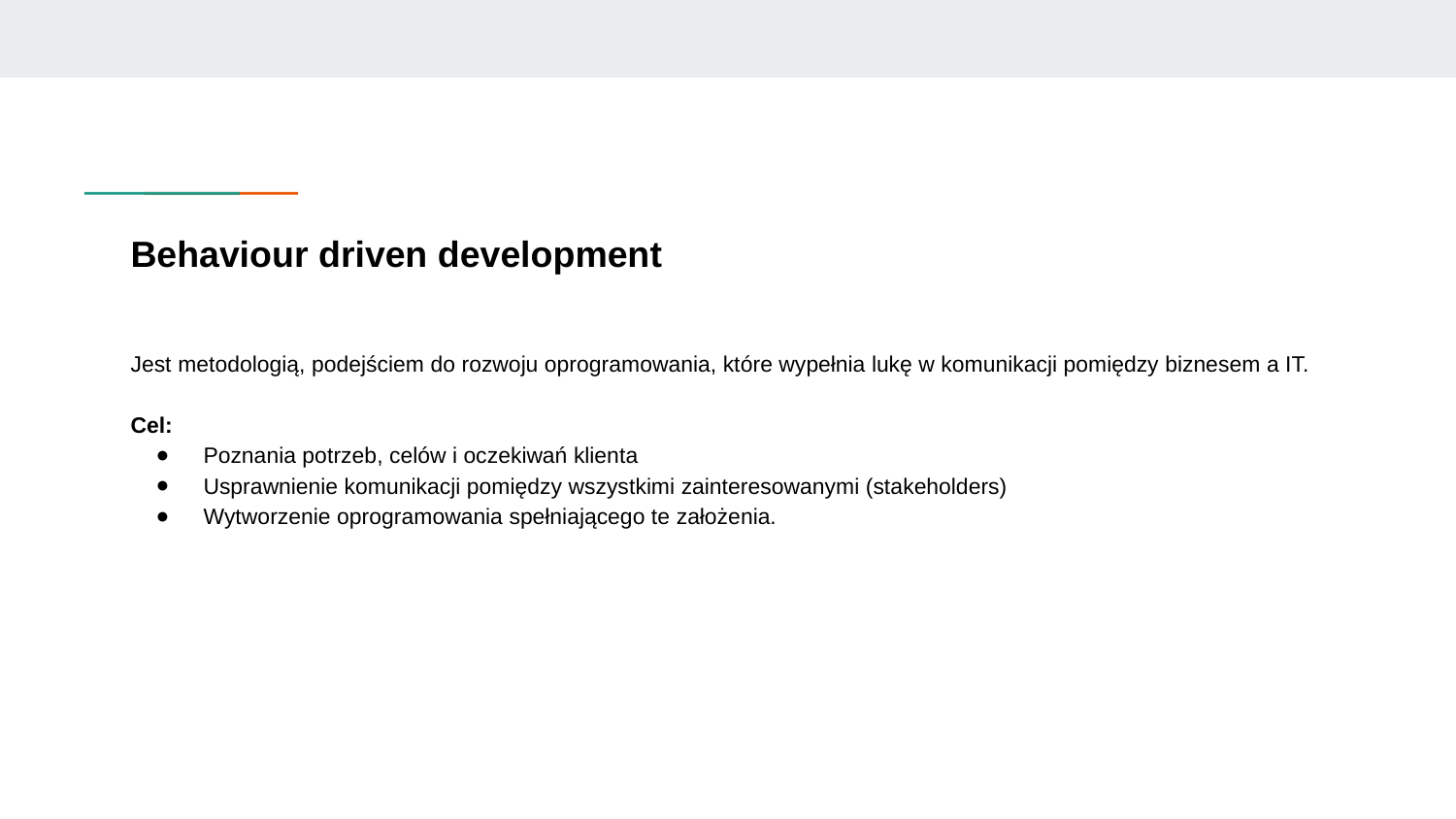

# Behaviour driven development
Jest metodologią, podejściem do rozwoju oprogramowania, które wypełnia lukę w komunikacji pomiędzy biznesem a IT.

Cel:
Poznania potrzeb, celów i oczekiwań klienta
Usprawnienie komunikacji pomiędzy wszystkimi zainteresowanymi (stakeholders)
Wytworzenie oprogramowania spełniającego te założenia.